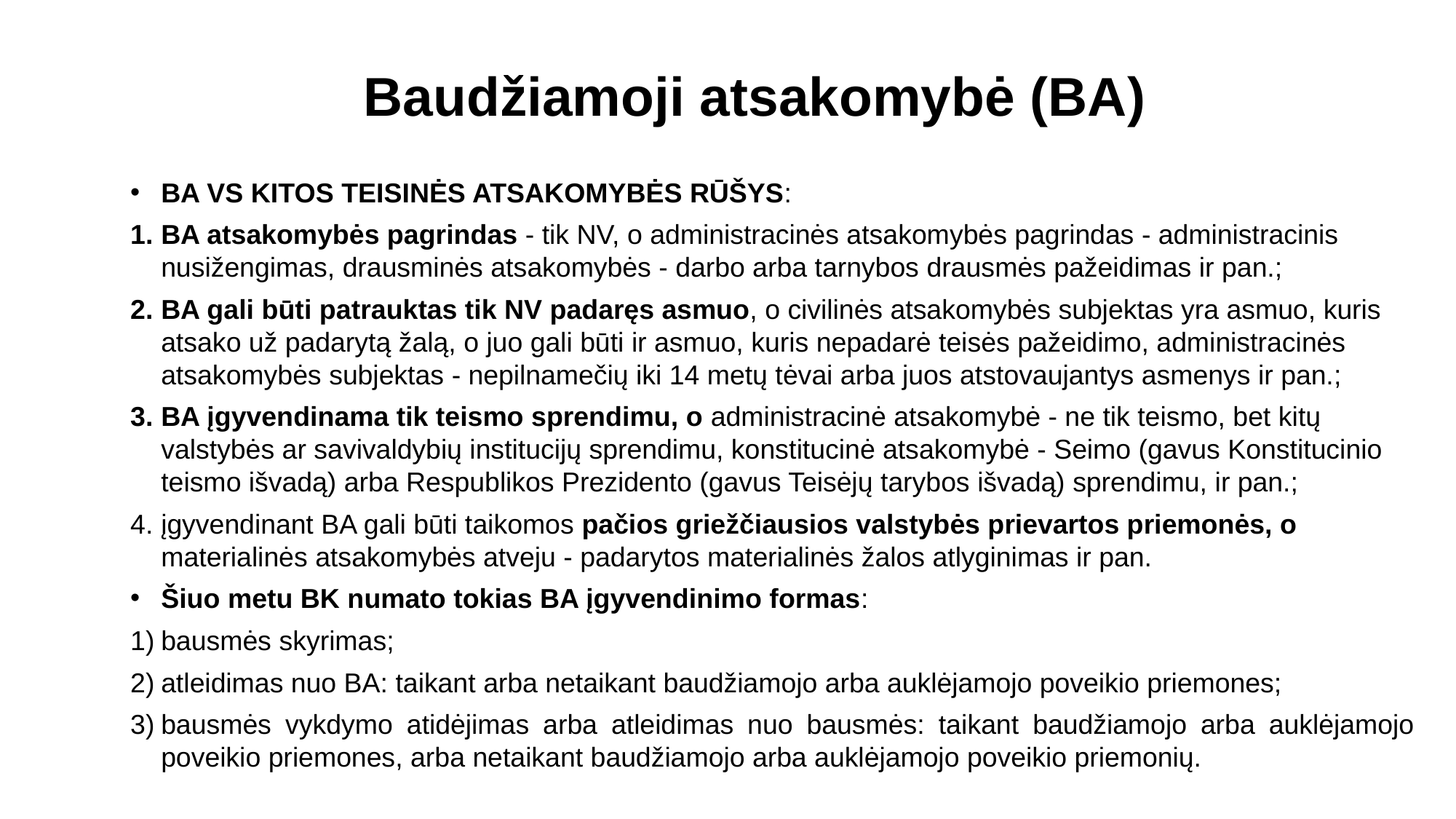

# Baudžiamoji atsakomybė (BA)
BA VS KITOS TEISINĖS ATSAKOMYBĖS RŪŠYS:
BA atsakomybės pagrindas - tik NV, o administracinės atsakomybės pagrindas - administracinis nusižengimas, drausminės atsakomybės - darbo arba tarnybos draus­mės pažeidimas ir pan.;
BA gali būti pa­trauktas tik NV padaręs asmuo, o civilinės atsakomybės subjektas yra asmuo, kuris atsako už padarytą žalą, o juo gali būti ir asmuo, kuris nepadarė teisės pažeidimo, administracinės atsako­mybės subjektas - nepilnamečių iki 14 metų tėvai arba juos atstovaujantys asmenys ir pan.;
BA įgyven­dinama tik teismo sprendimu, o administracinė atsakomybė - ne tik teismo, bet kitų valstybės ar savivaldybių institucijų sprendimu, kons­titucinė atsakomybė - Seimo (gavus Konstitucinio teismo išvadą) arba Respublikos Prezidento (gavus Teisėjų tarybos išvadą) sprendimu, ir pan.;
įgyvendinant BA gali būti taikomos pačios griežčiausios valstybės prievartos priemonės, o materialinės at­sakomybės atveju - padarytos materialinės žalos atlyginimas ir pan.
Šiuo metu BK numato tokias BA įgyvendinimo formas:
bausmės skyrimas;
atleidimas nuo BA: taikant arba netaikant baudžiamojo arba auklėjamojo poveikio priemones;
bausmės vykdymo atidėjimas arba atleidimas nuo bausmės: tai­kant baudžiamojo arba auklėjamojo poveikio priemones, arba ne­taikant baudžiamojo arba auklėjamojo poveikio priemonių.